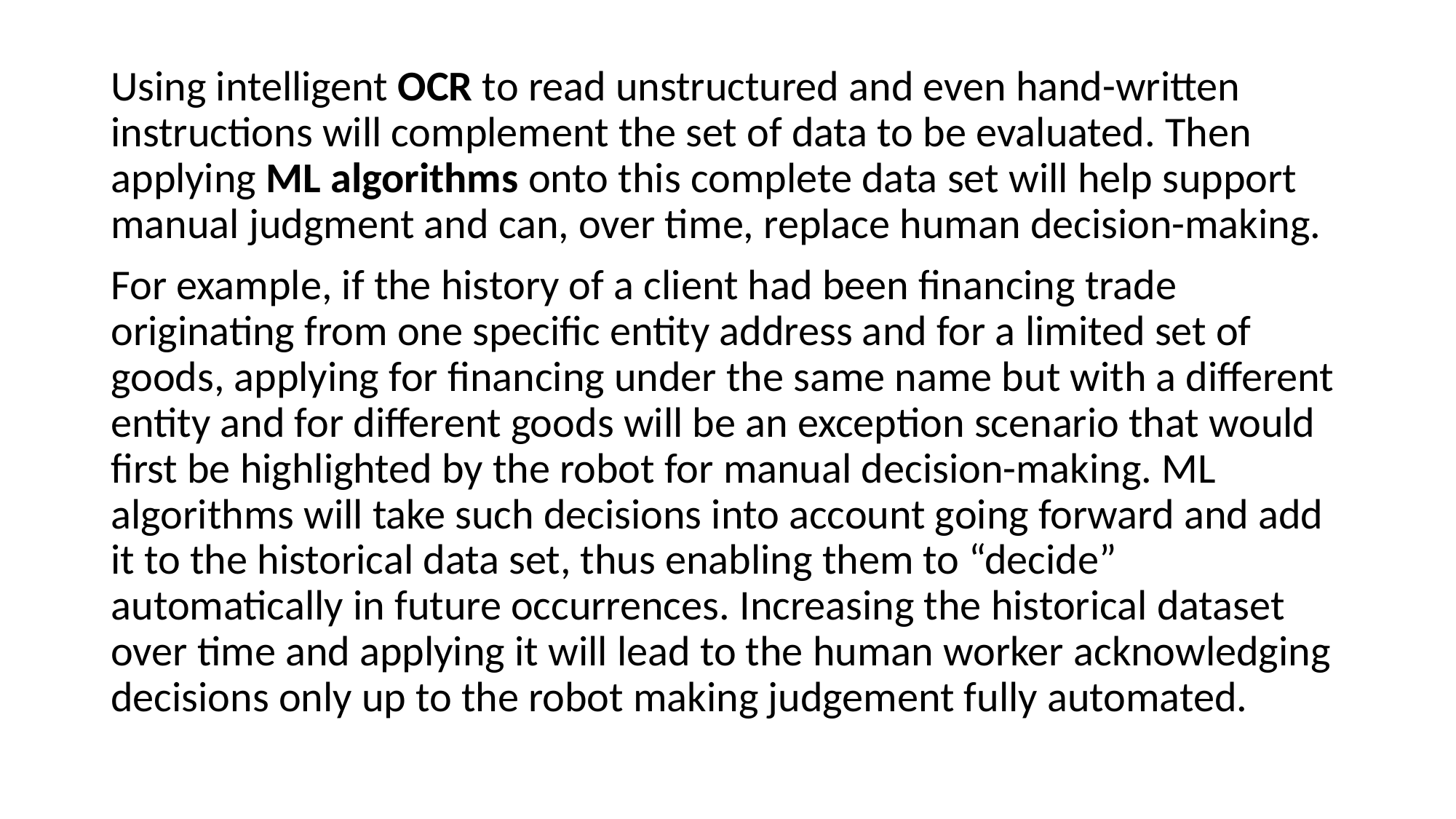

Using intelligent OCR to read unstructured and even hand-written instructions will complement the set of data to be evaluated. Then applying ML algorithms onto this complete data set will help support manual judgment and can, over time, replace human decision-making.
For example, if the history of a client had been financing trade originating from one specific entity address and for a limited set of goods, applying for financing under the same name but with a different entity and for different goods will be an exception scenario that would first be highlighted by the robot for manual decision-making. ML algorithms will take such decisions into account going forward and add it to the historical data set, thus enabling them to “decide” automatically in future occurrences. Increasing the historical dataset over time and applying it will lead to the human worker acknowledging decisions only up to the robot making judgement fully automated.